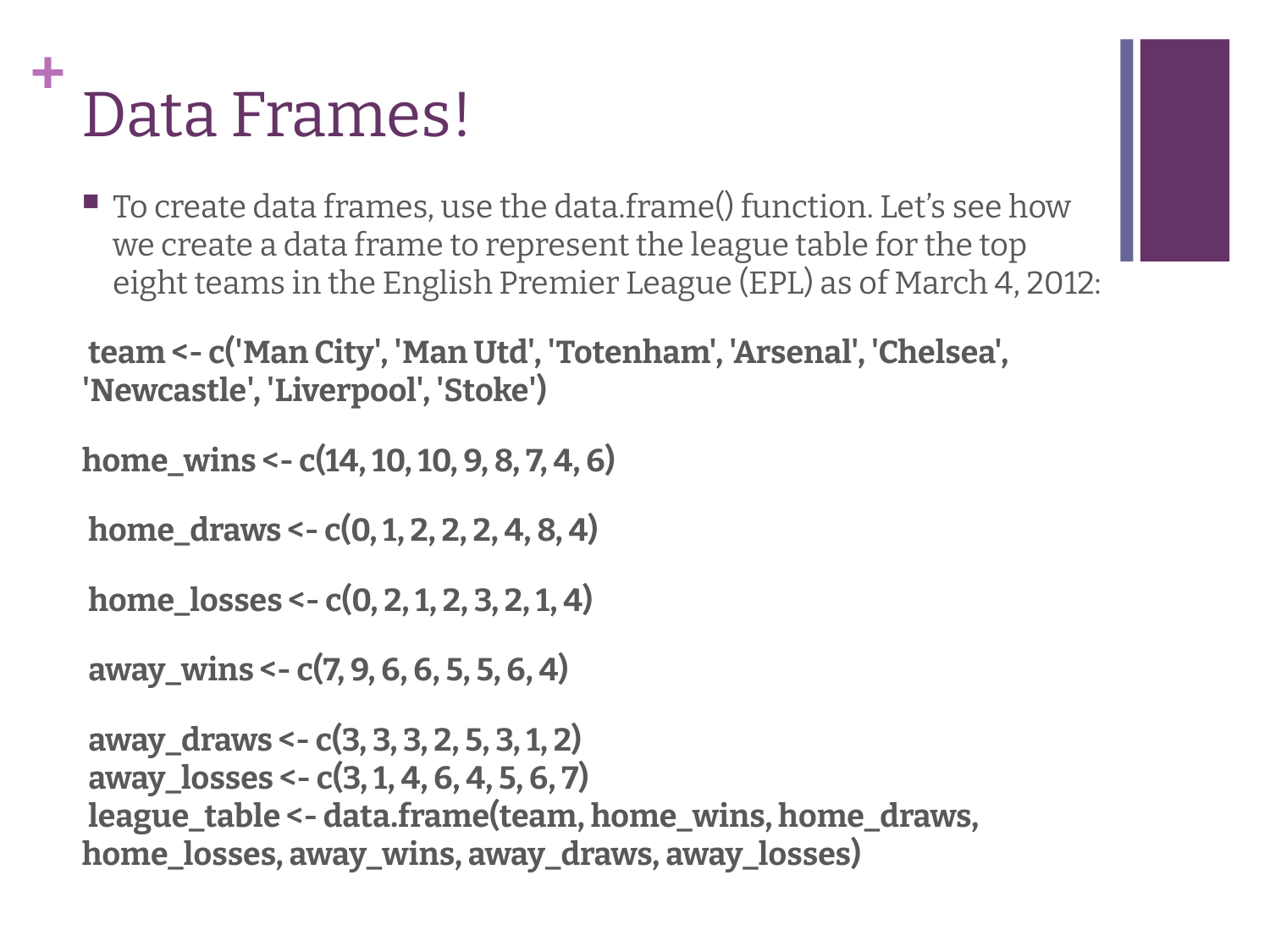

# Data Frames!
To create data frames, use the data.frame() function. Let’s see how we create a data frame to represent the league table for the top eight teams in the English Premier League (EPL) as of March 4, 2012:
 team <- c('Man City', 'Man Utd', 'Totenham', 'Arsenal', 'Chelsea', 'Newcastle', 'Liverpool', 'Stoke')
home_wins <- c(14, 10, 10, 9, 8, 7, 4, 6)
 home_draws <- c(0, 1, 2, 2, 2, 4, 8, 4)
 home_losses <- c(0, 2, 1, 2, 3, 2, 1, 4)
 away_wins <- c(7, 9, 6, 6, 5, 5, 6, 4)
 away_draws <- c(3, 3, 3, 2, 5, 3, 1, 2)
 away_losses <- c(3, 1, 4, 6, 4, 5, 6, 7)
 league_table <- data.frame(team, home_wins, home_draws, home_losses, away_wins, away_draws, away_losses)